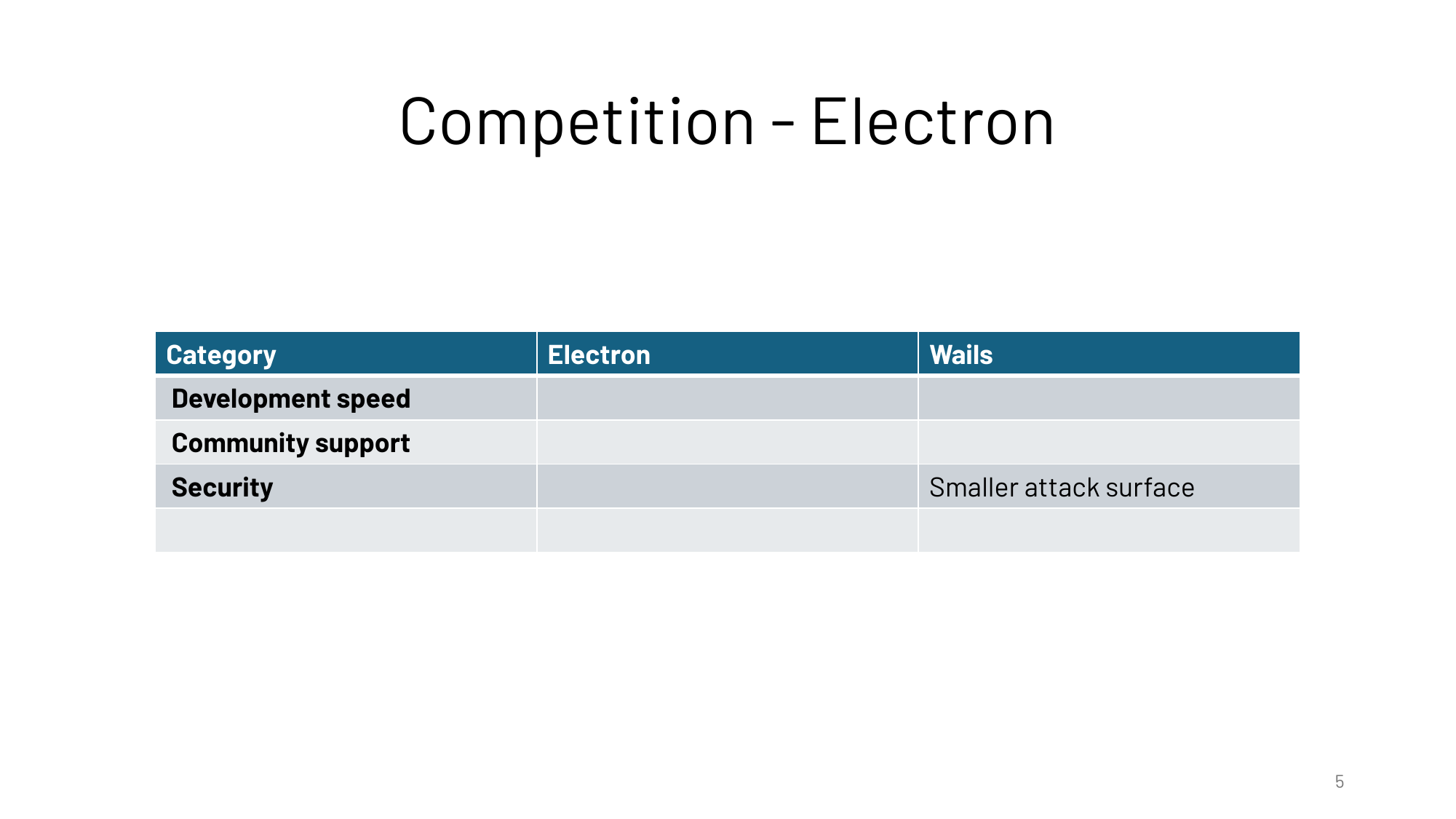

# Competition - Electron
| Category | Electron | Wails |
| --- | --- | --- |
| Development speed |  |  |
| Community support |  |  |
| Security |  | Smaller attack surface |
|  |  |  |
5